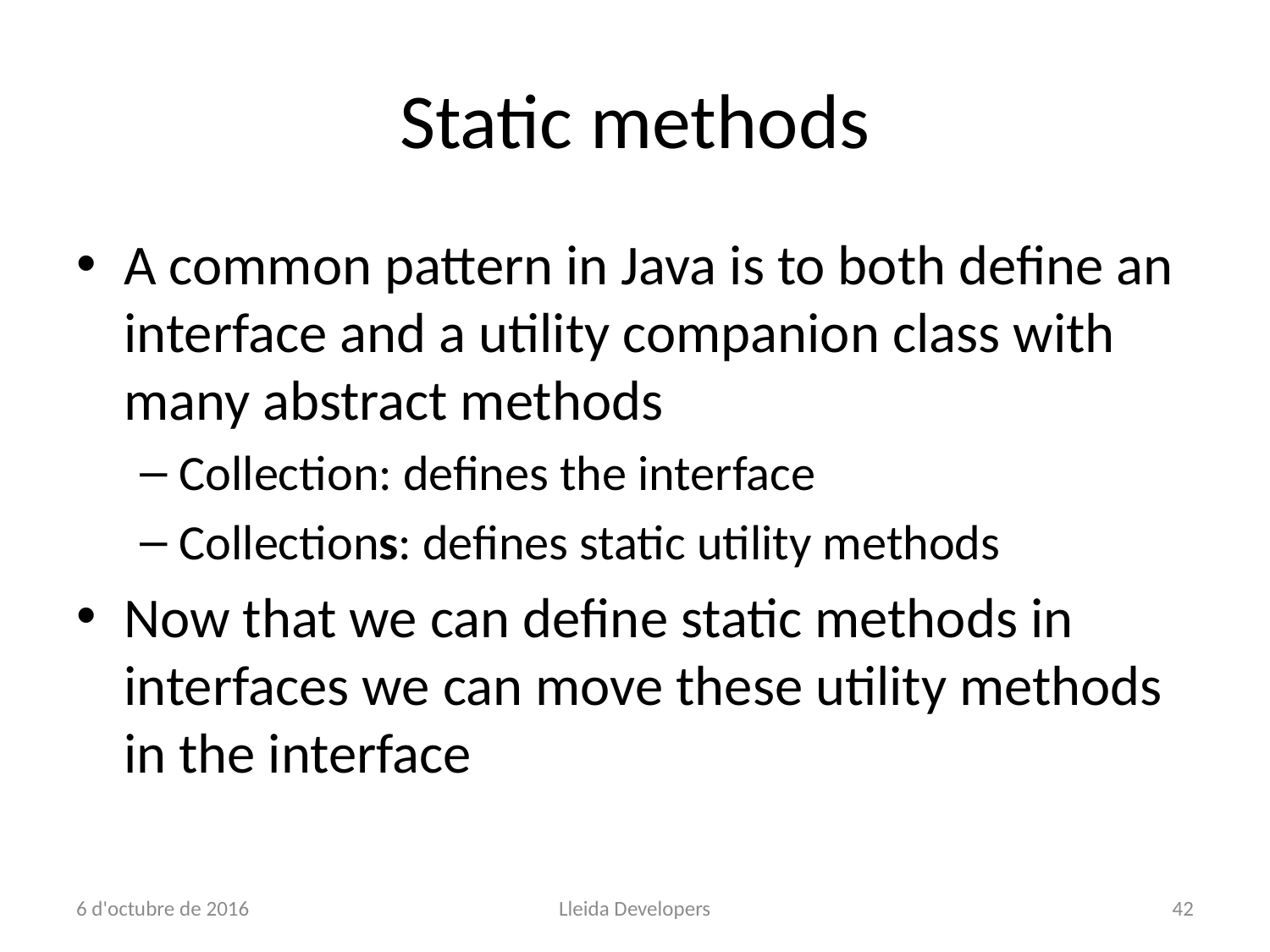

# Static methods
A common pattern in Java is to both define an interface and a utility companion class with many abstract methods
Collection: defines the interface
Collections: defines static utility methods
Now that we can define static methods in interfaces we can move these utility methods in the interface
6 d'octubre de 2016
Lleida Developers
42